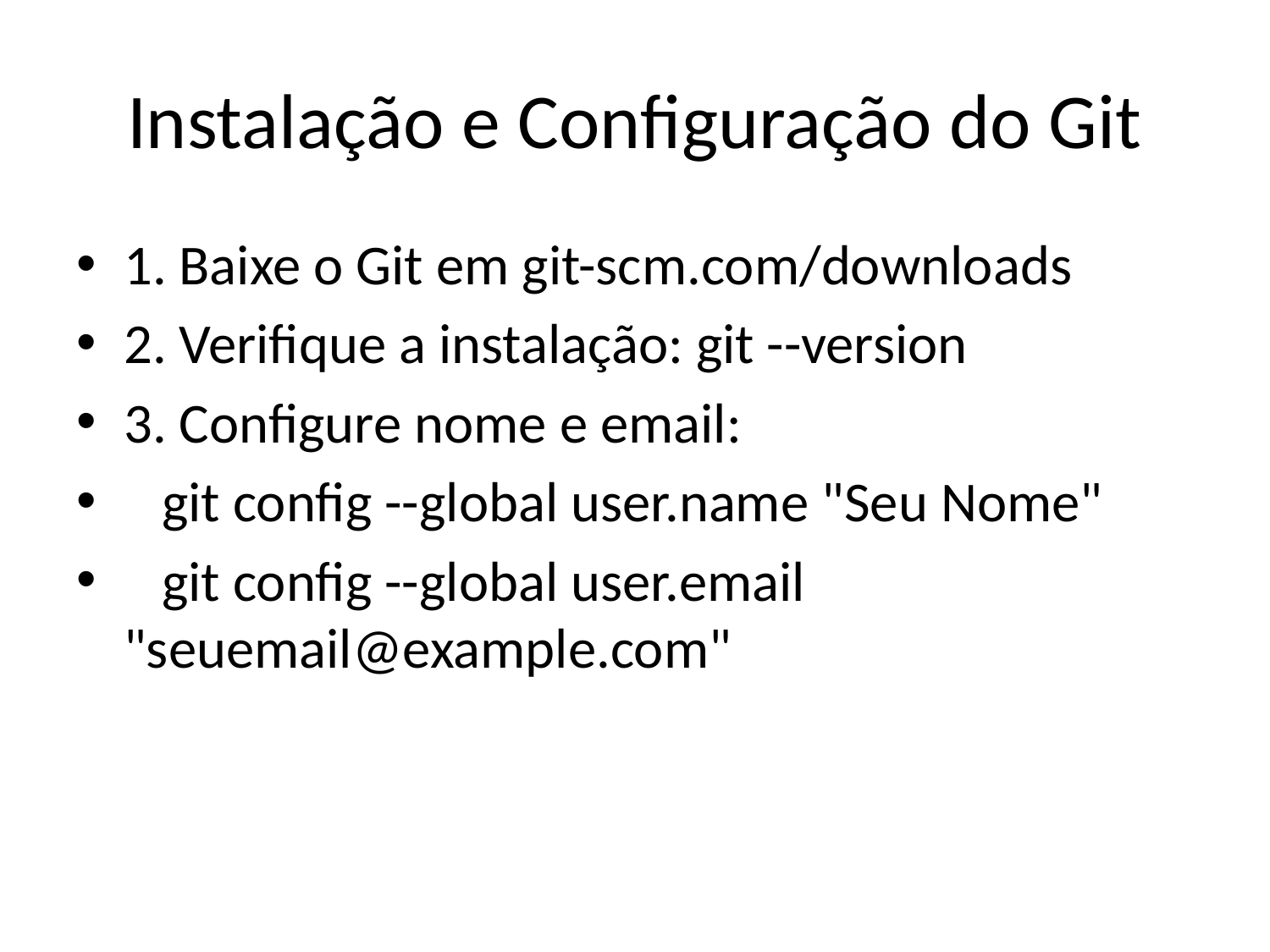

# Instalação e Configuração do Git
1. Baixe o Git em git-scm.com/downloads
2. Verifique a instalação: git --version
3. Configure nome e email:
   git config --global user.name "Seu Nome"
   git config --global user.email "seuemail@example.com"